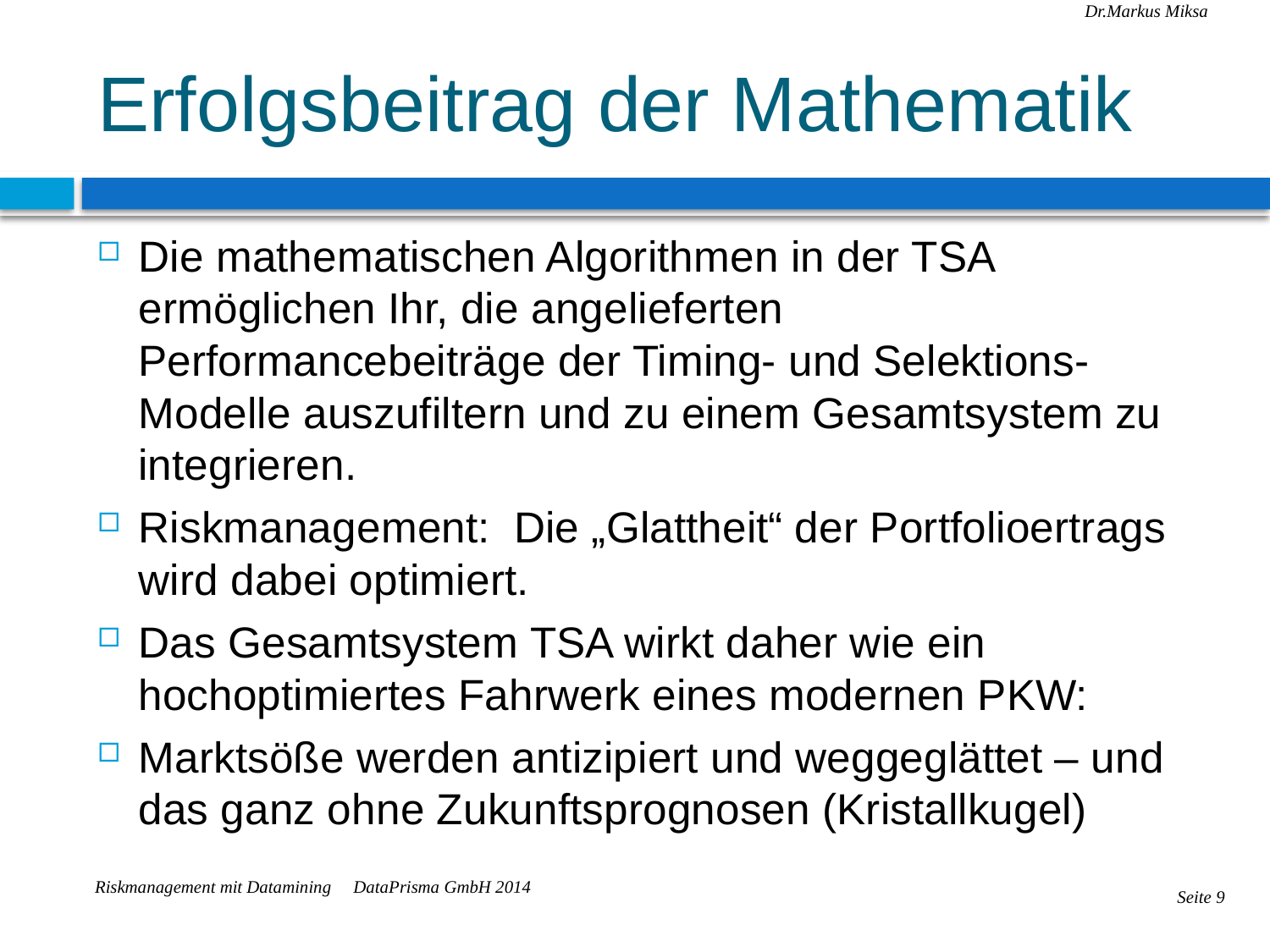

# Erfolgsbeitrag der Mathematik
Die mathematischen Algorithmen in der TSA ermöglichen Ihr, die angelieferten Performancebeiträge der Timing- und Selektions- Modelle auszufiltern und zu einem Gesamtsystem zu integrieren.
Riskmanagement:  Die „Glattheit“ der Portfolioertrags wird dabei optimiert.
Das Gesamtsystem TSA wirkt daher wie ein hochoptimiertes Fahrwerk eines modernen PKW:
Marktsöße werden antizipiert und weggeglättet – und das ganz ohne Zukunftsprognosen (Kristallkugel)